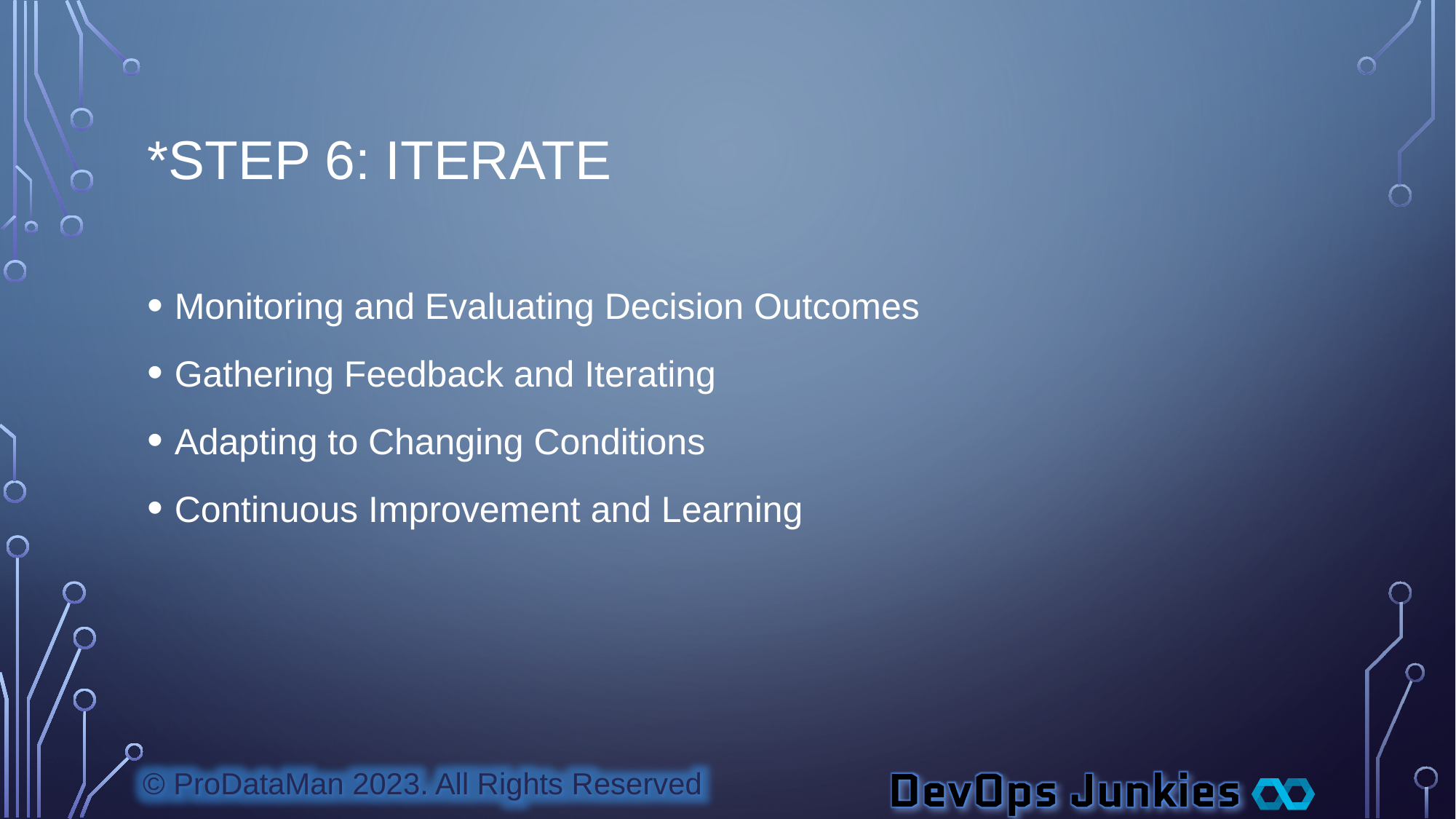

# *Step 6: Iterate
Monitoring and Evaluating Decision Outcomes
Gathering Feedback and Iterating
Adapting to Changing Conditions
Continuous Improvement and Learning